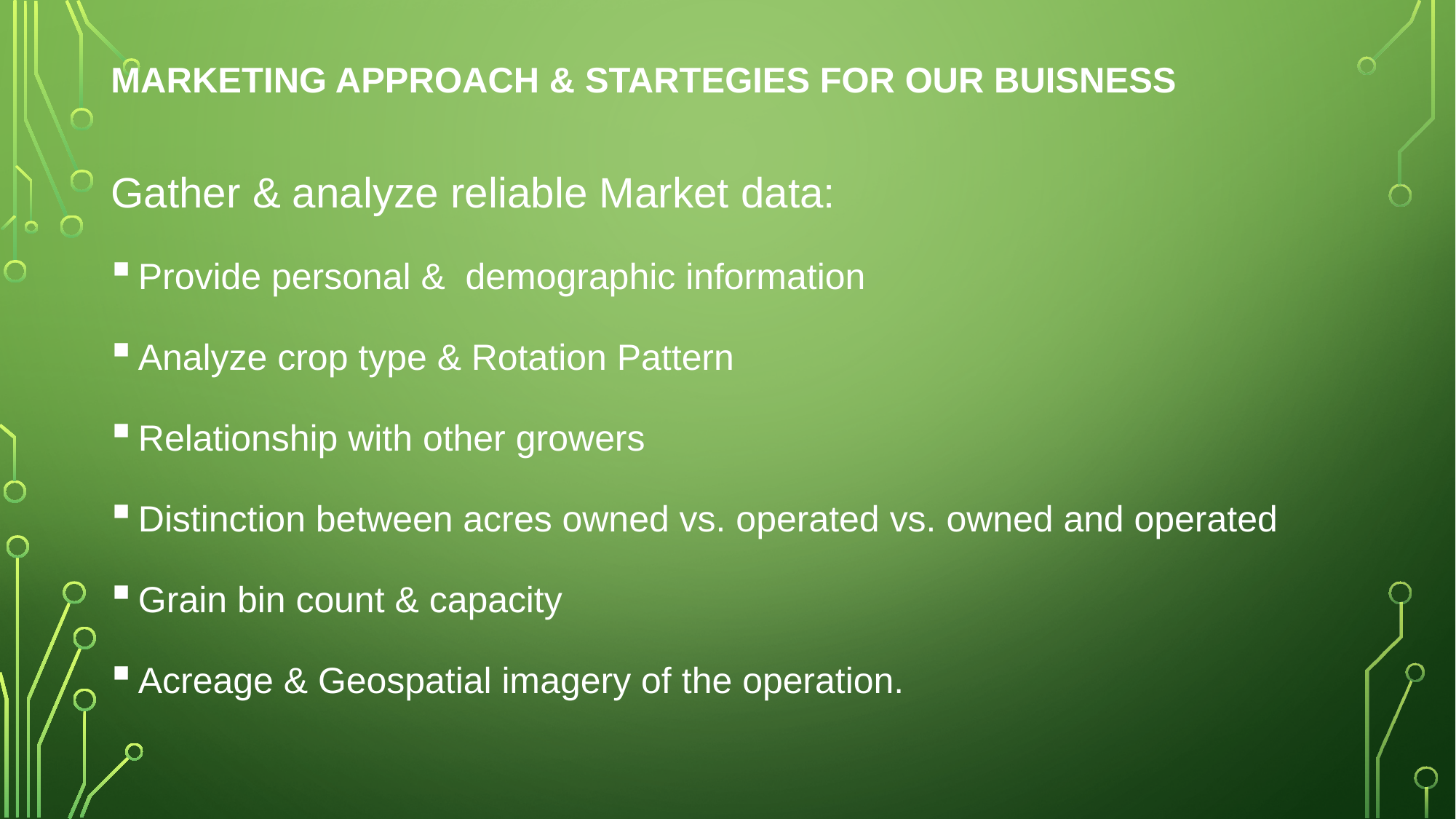

# MARKETING APPROACH & STARTEGIES FOR OUR BUISNESS
Gather & analyze reliable Market data:
Provide personal &  demographic information
Analyze crop type & Rotation Pattern
Relationship with other growers
Distinction between acres owned vs. operated vs. owned and operated
Grain bin count & capacity
Acreage & Geospatial imagery of the operation.